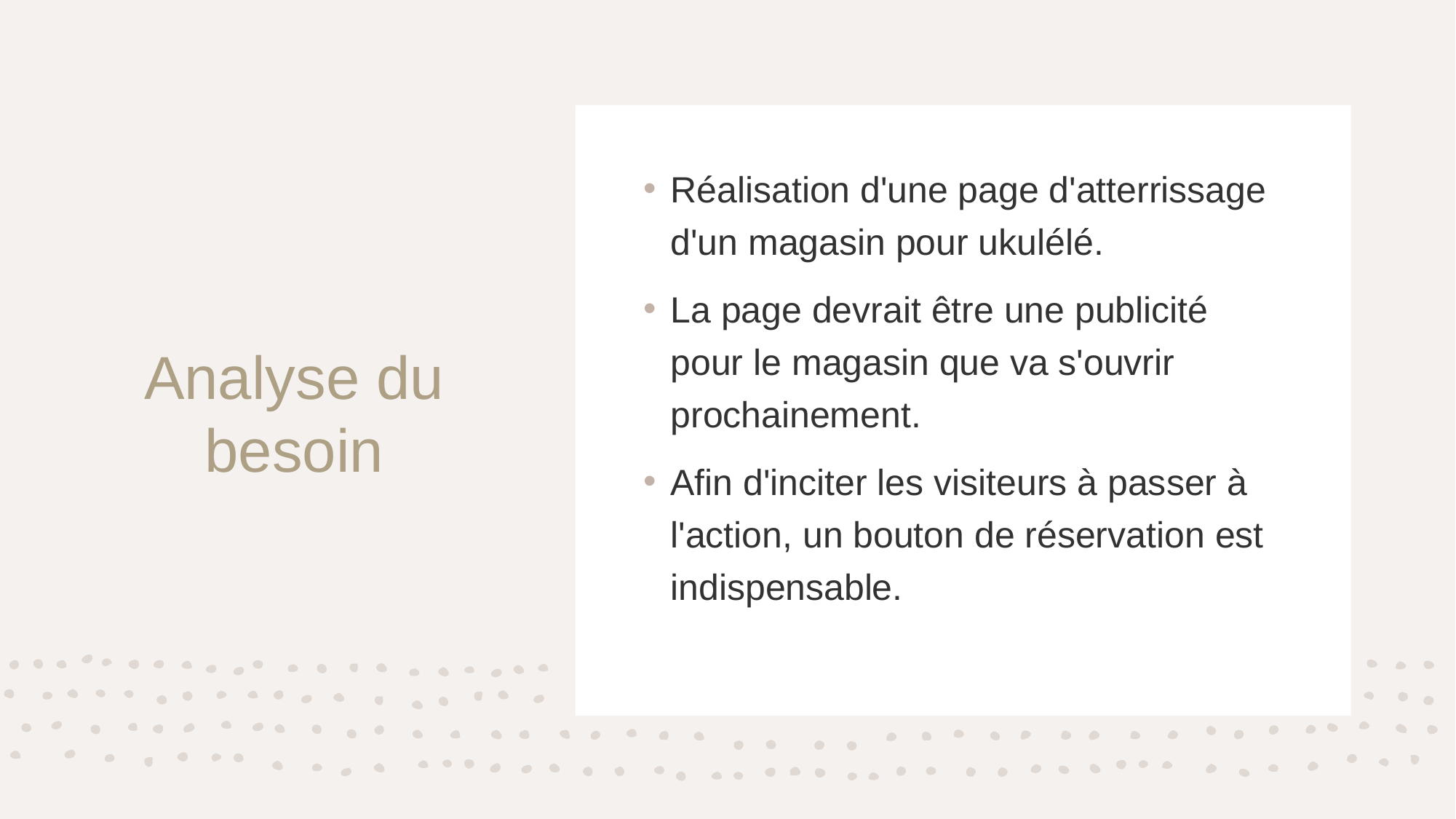

# Analyse du besoin
Réalisation d'une page d'atterrissage d'un magasin pour ukulélé.
La page devrait être une publicité pour le magasin que va s'ouvrir prochainement.
Afin d'inciter les visiteurs à passer à l'action, un bouton de réservation est indispensable.